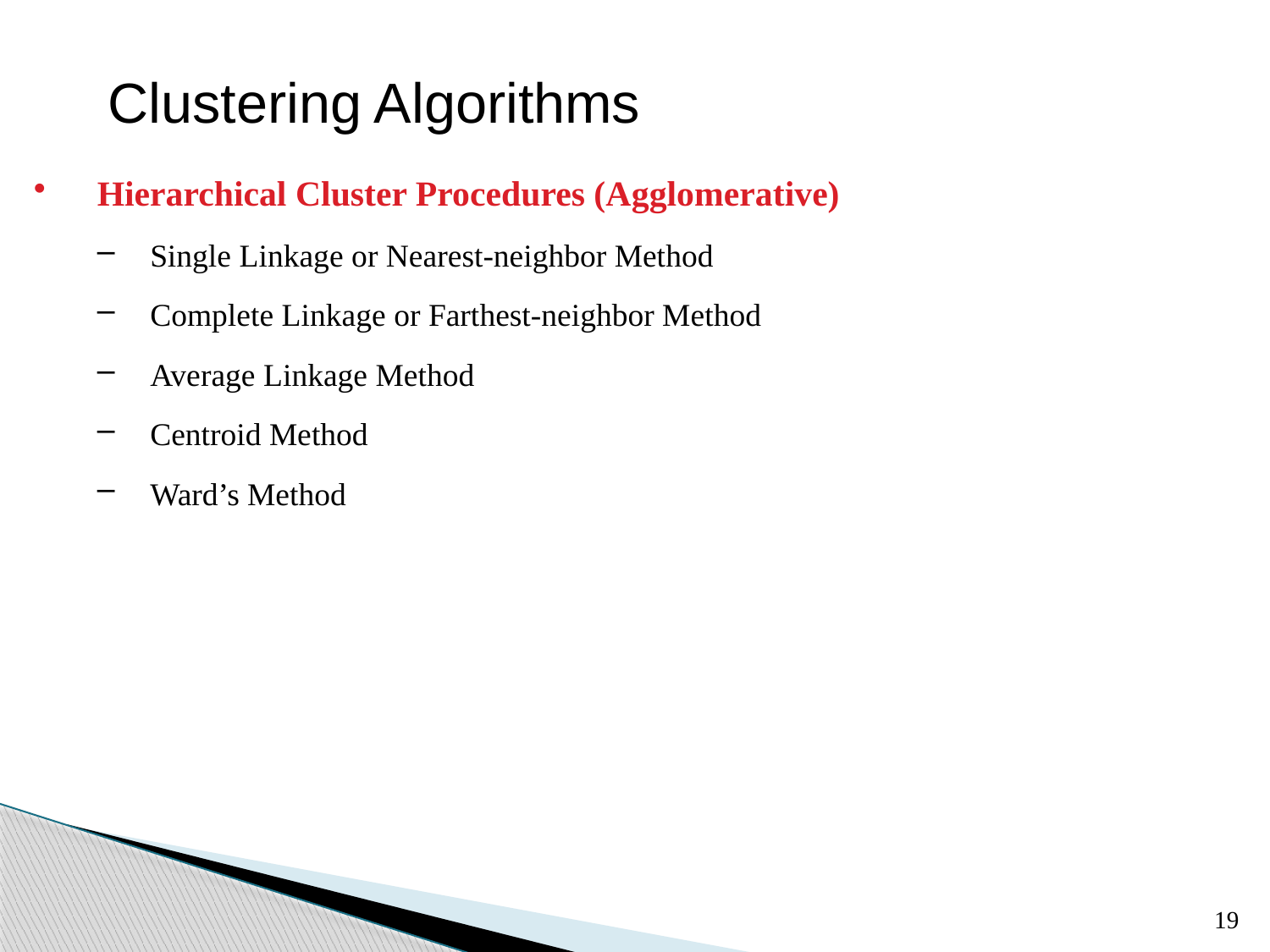

Clustering Algorithms
Hierarchical Cluster Procedures (Agglomerative)
Single Linkage or Nearest-neighbor Method
Complete Linkage or Farthest-neighbor Method
Average Linkage Method
Centroid Method
Ward’s Method

19